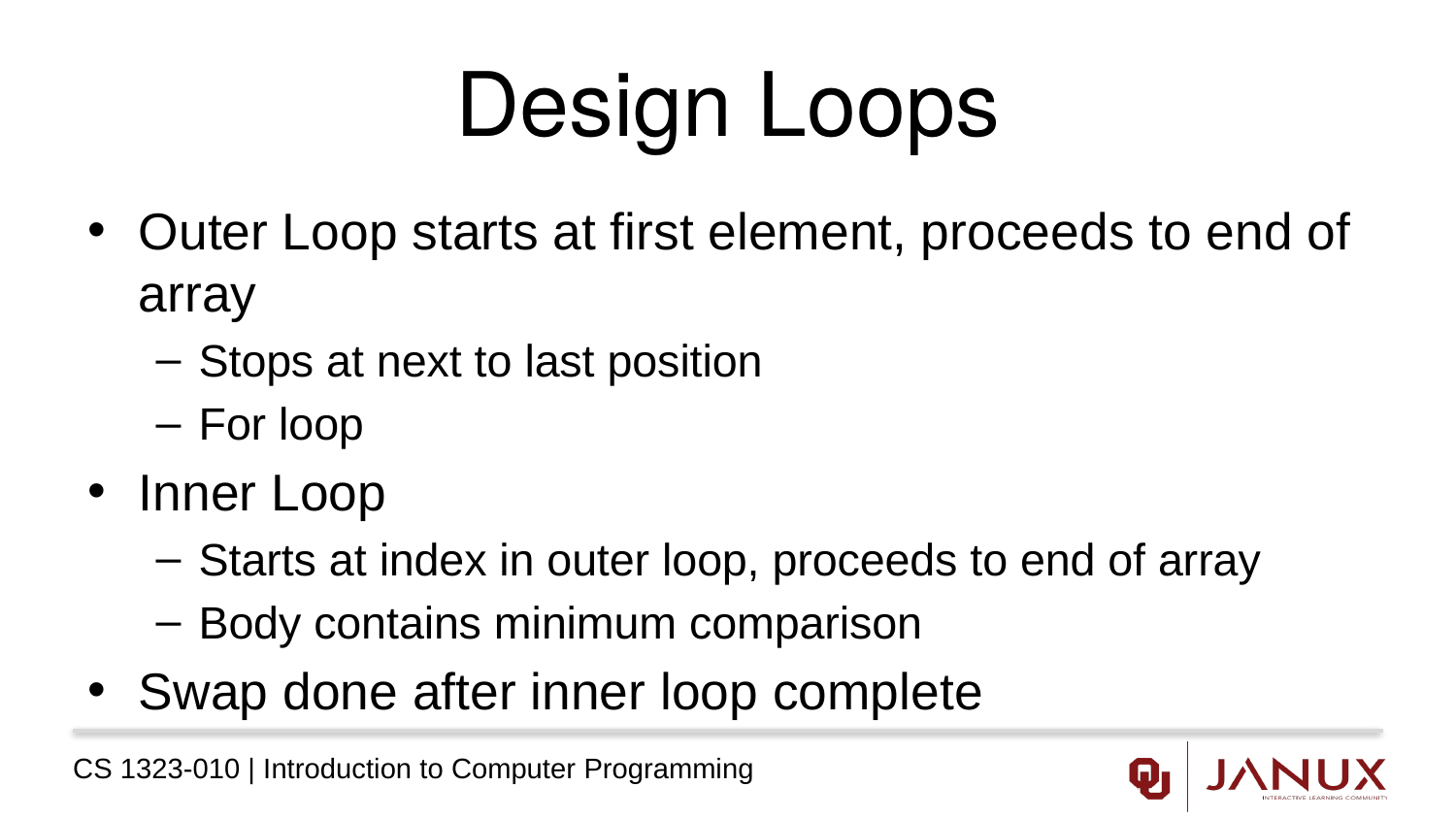

# Design Loops
Outer Loop starts at first element, proceeds to end of array
Stops at next to last position
For loop
Inner Loop
Starts at index in outer loop, proceeds to end of array
Body contains minimum comparison
Swap done after inner loop complete